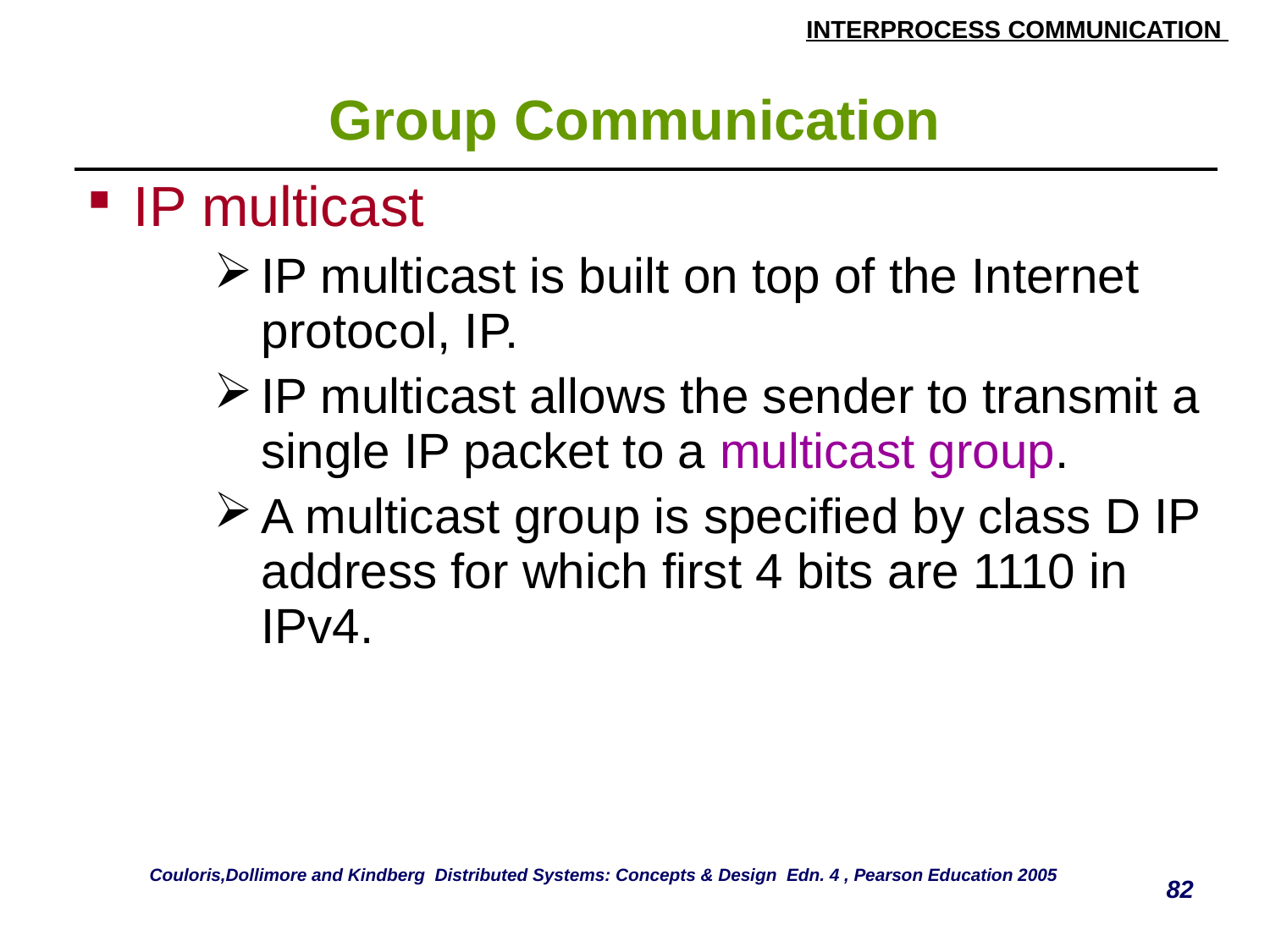

# Group Communication
| IP multicast IP multicast is built on top of the Internet protocol, IP. IP multicast allows the sender to transmit a single IP packet to a multicast group. A multicast group is specified by class D IP address for which first 4 bits are 1110 in IPv4. |
| --- |
Couloris,Dollimore and Kindberg  Distributed Systems: Concepts & Design  Edn. 4 , Pearson Education 2005
82